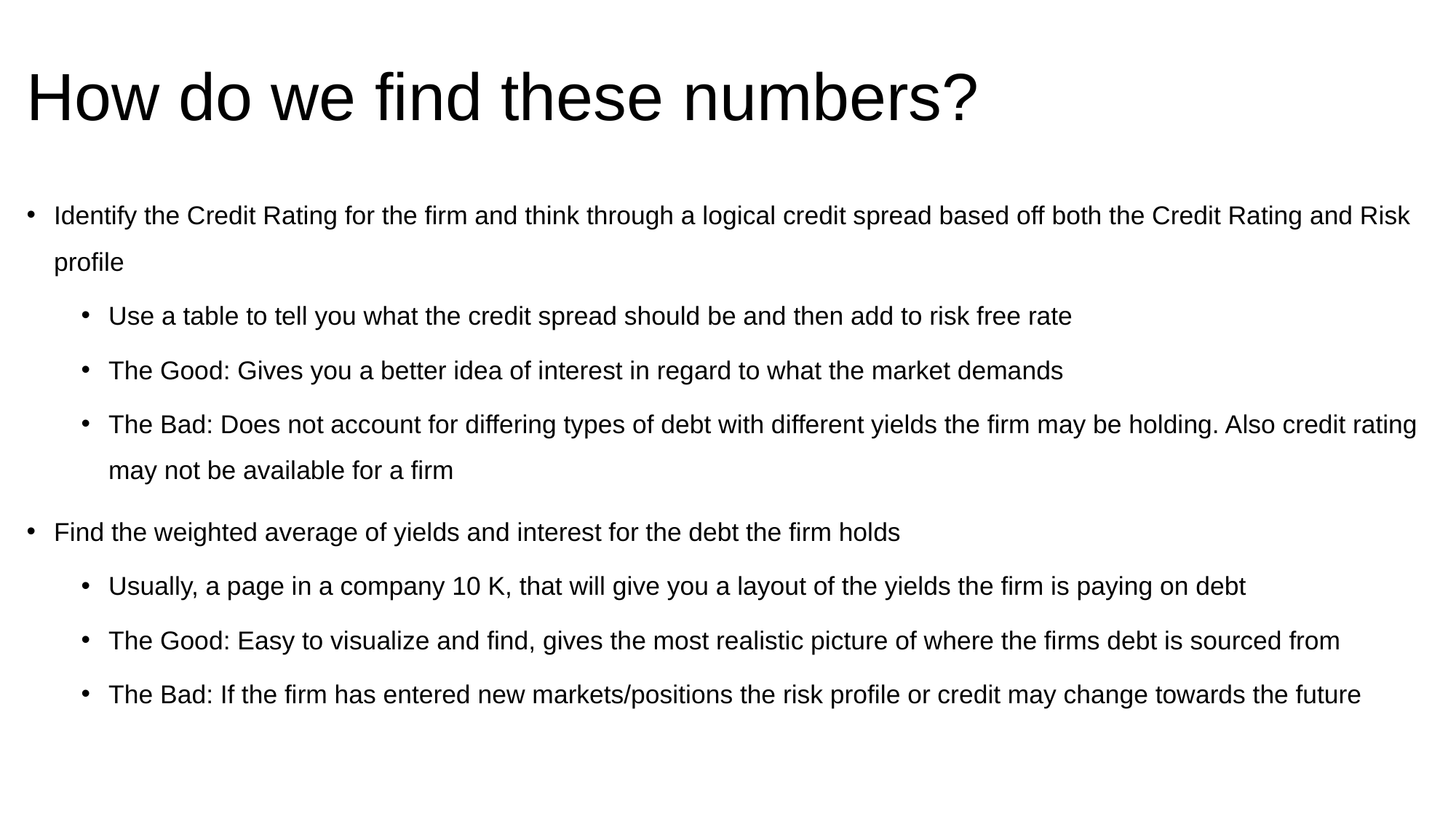

# How do we find these numbers?
Identify the Credit Rating for the firm and think through a logical credit spread based off both the Credit Rating and Risk profile
Use a table to tell you what the credit spread should be and then add to risk free rate
The Good: Gives you a better idea of interest in regard to what the market demands
The Bad: Does not account for differing types of debt with different yields the firm may be holding. Also credit rating may not be available for a firm
Find the weighted average of yields and interest for the debt the firm holds
Usually, a page in a company 10 K, that will give you a layout of the yields the firm is paying on debt
The Good: Easy to visualize and find, gives the most realistic picture of where the firms debt is sourced from
The Bad: If the firm has entered new markets/positions the risk profile or credit may change towards the future